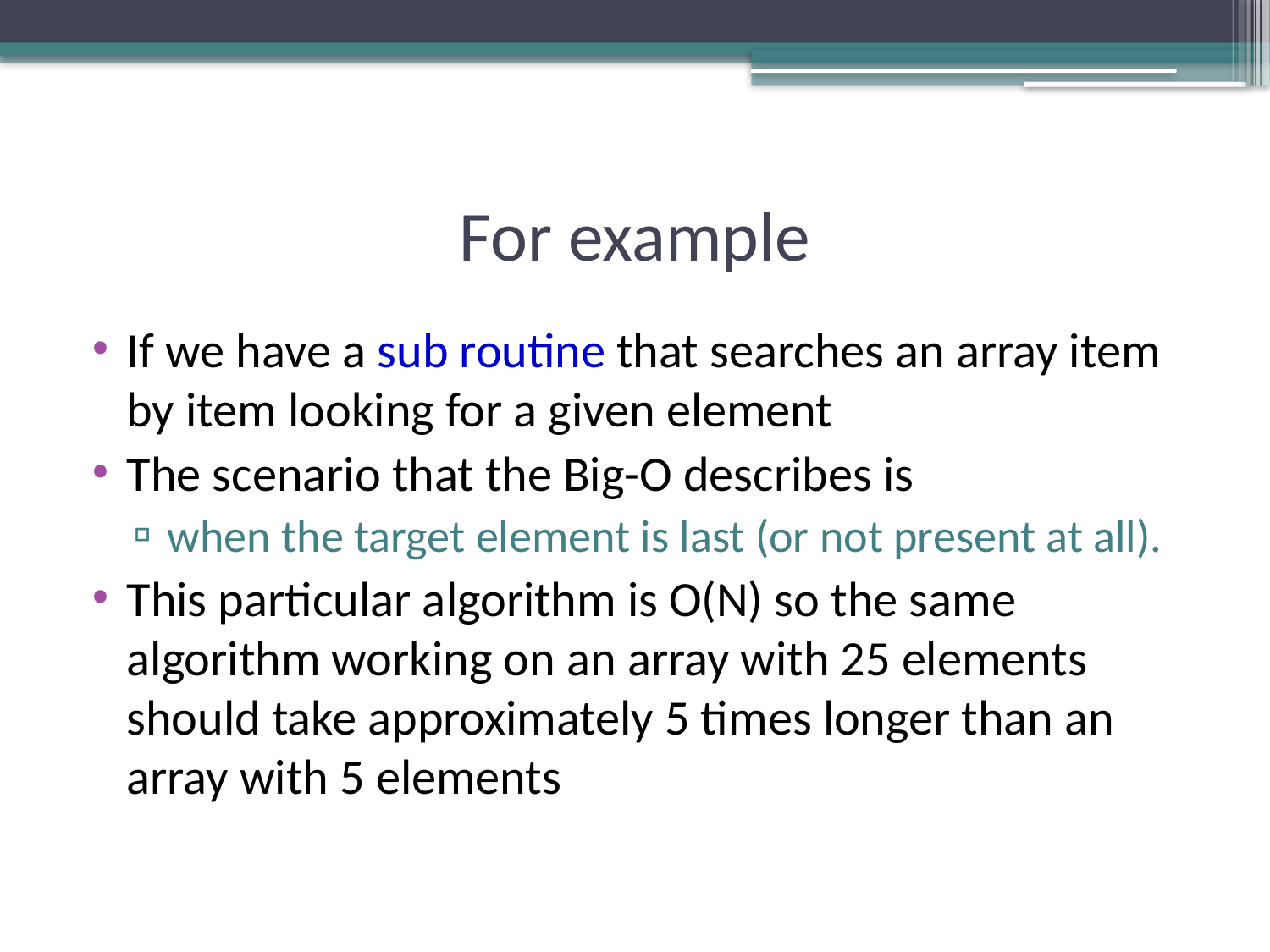

# For example
If we have a sub routine that searches an array item by item looking for a given element
The scenario that the Big-O describes is
when the target element is last (or not present at all).
This particular algorithm is O(N) so the same algorithm working on an array with 25 elements should take approximately 5 times longer than an array with 5 elements